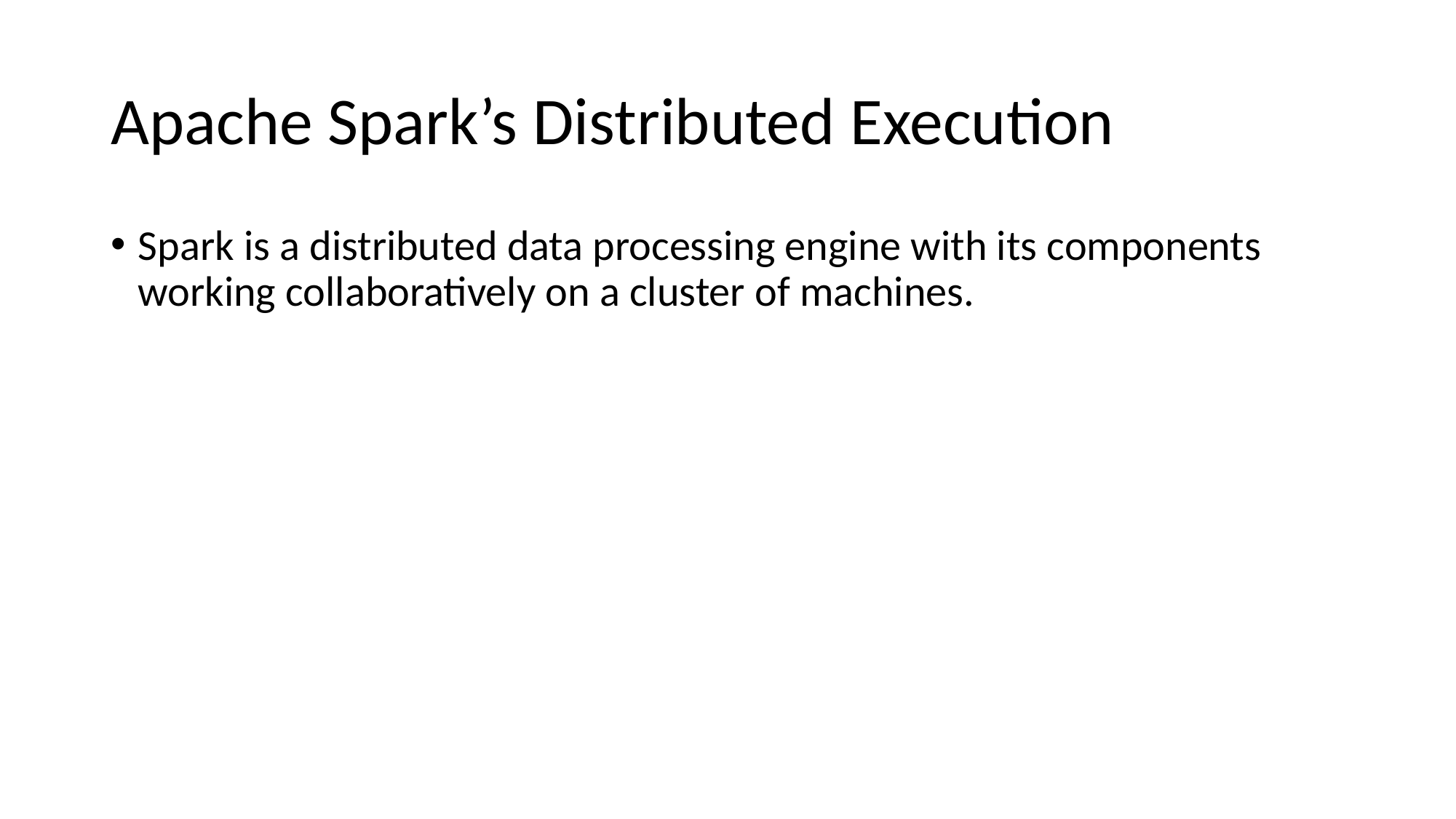

# Apache Spark’s Distributed Execution
Spark is a distributed data processing engine with its components working collaboratively on a cluster of machines.